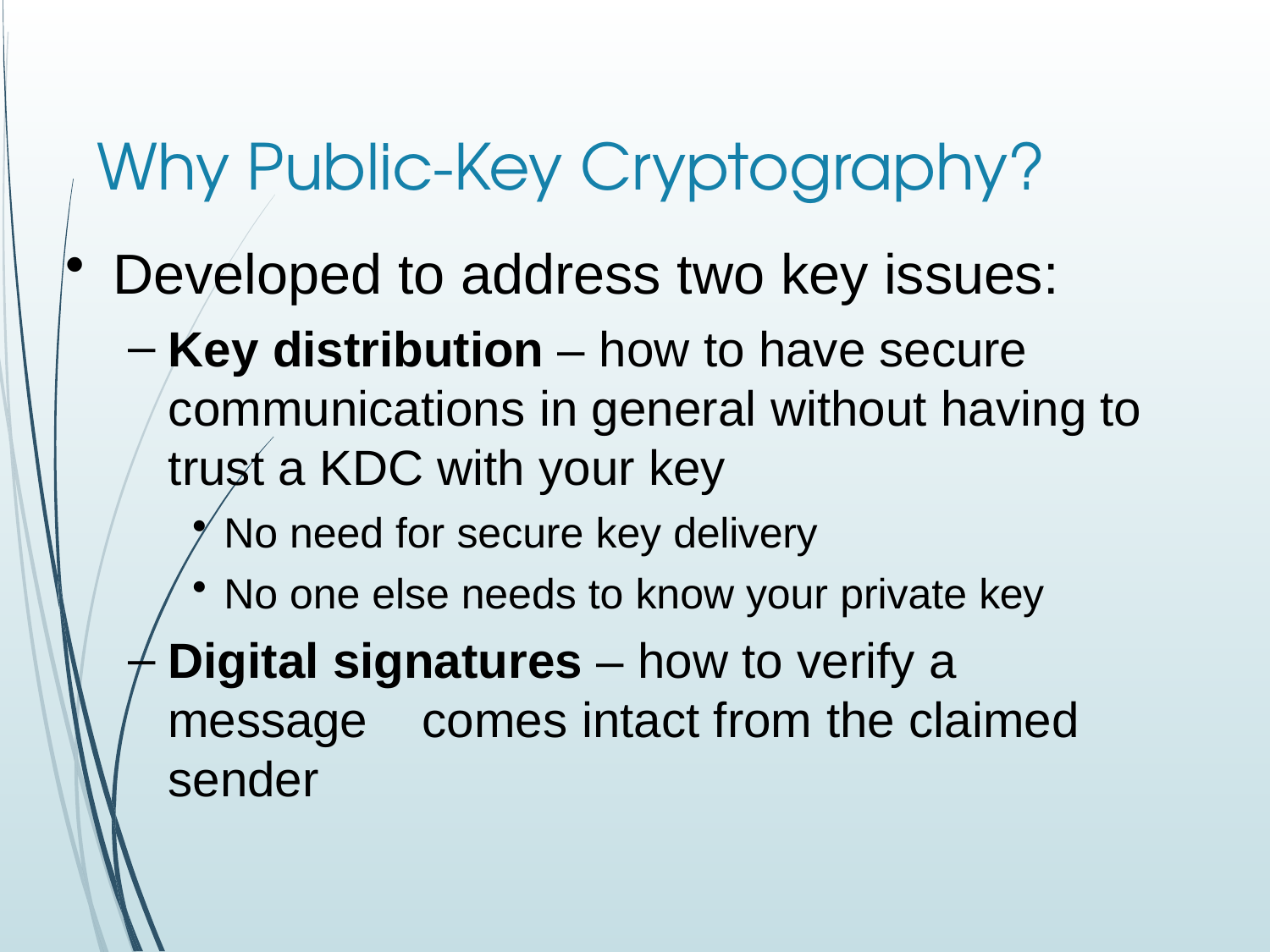

# Why Public-Key Cryptography?
Developed to address two key issues:
Key distribution – how to have secure communications in general without having to trust a KDC with your key
No need for secure key delivery
No one else needs to know your private key
Digital signatures – how to verify a message 	comes intact from the claimed sender